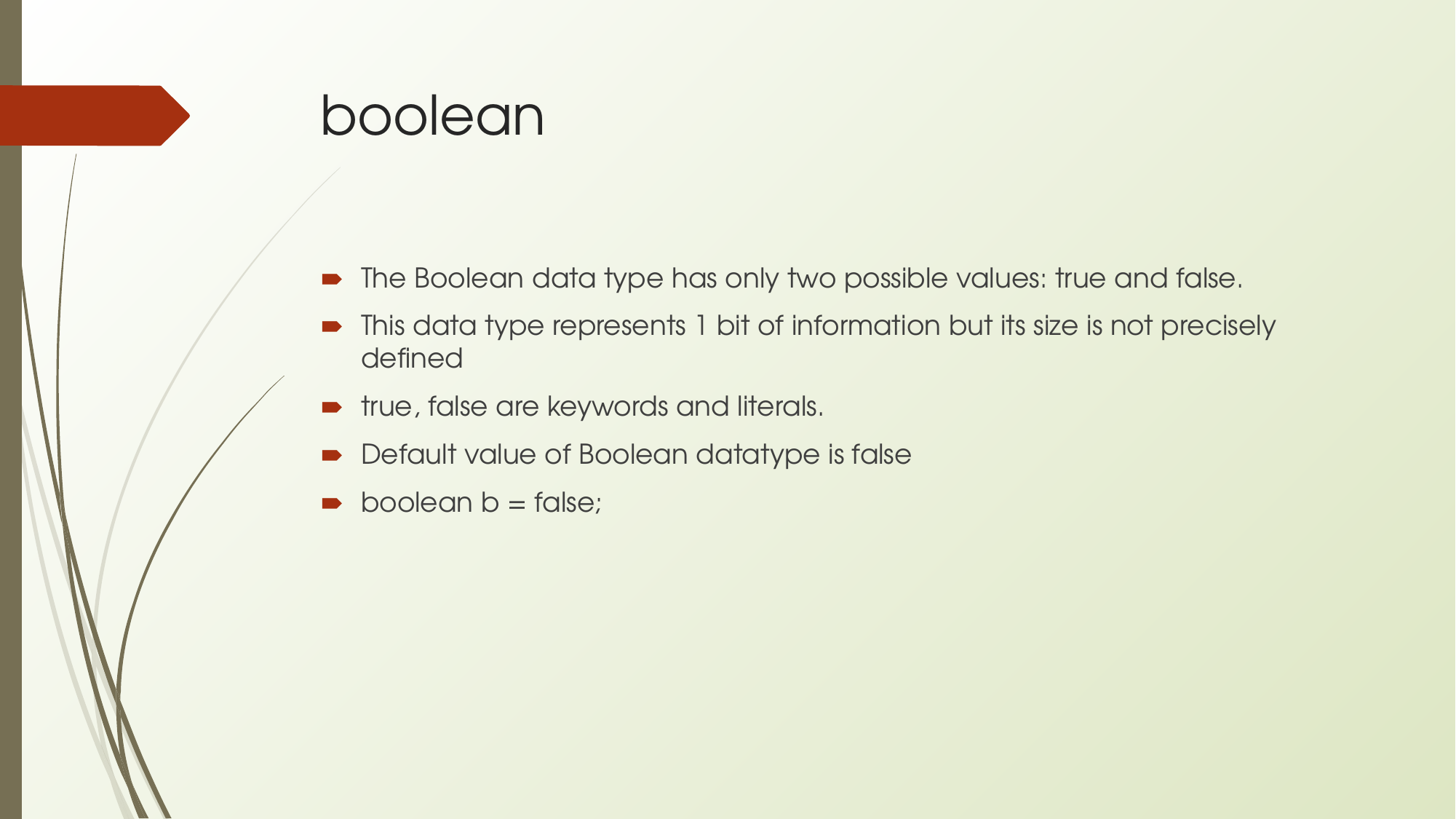

# boolean
The Boolean data type has only two possible values: true and false.
This data type represents 1 bit of information but its size is not precisely defined
true, false are keywords and literals.
Default value of Boolean datatype is false
boolean b = false;